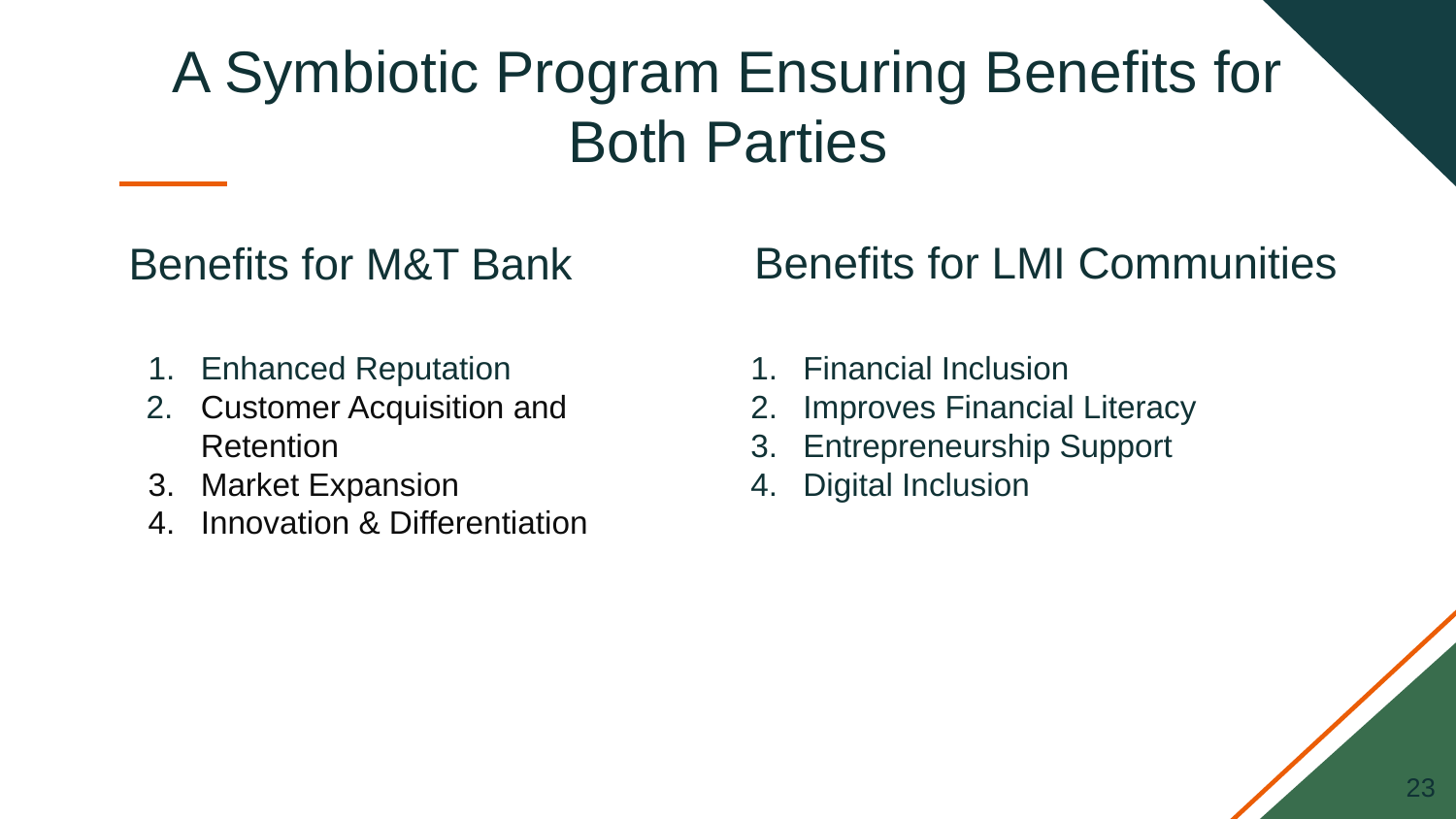

# A Symbiotic Program Ensuring Benefits for Both Parties
Benefits for M&T Bank
Benefits for LMI Communities
Financial Inclusion
Improves Financial Literacy
Entrepreneurship Support
Digital Inclusion
Enhanced Reputation
Customer Acquisition and Retention
Market Expansion
Innovation & Differentiation
23